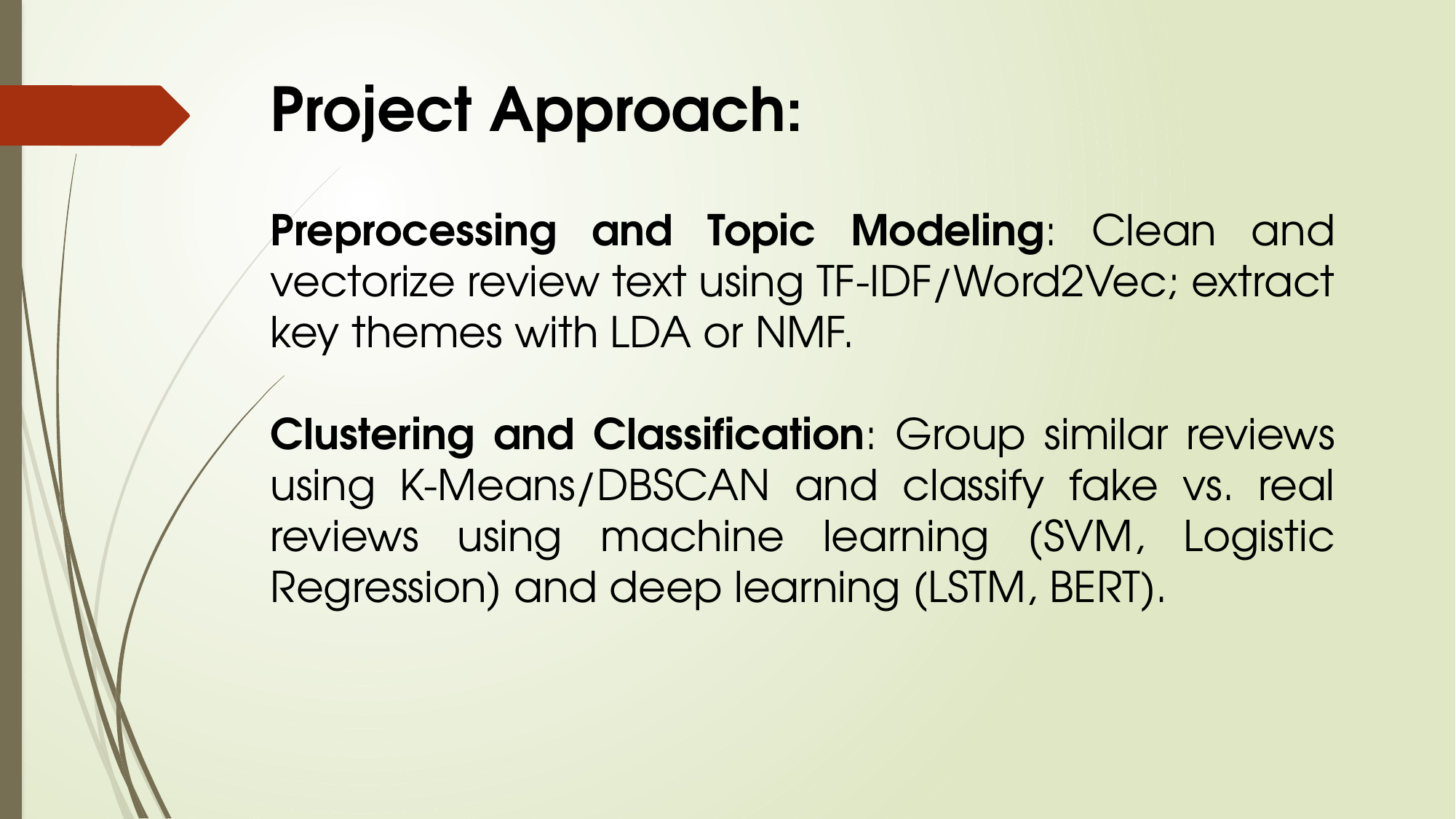

Project Approach:
Preprocessing and Topic Modeling: Clean and vectorize review text using TF-IDF/Word2Vec; extract key themes with LDA or NMF.

Clustering and Classification: Group similar reviews using K-Means/DBSCAN and classify fake vs. real reviews using machine learning (SVM, Logistic Regression) and deep learning (LSTM, BERT).